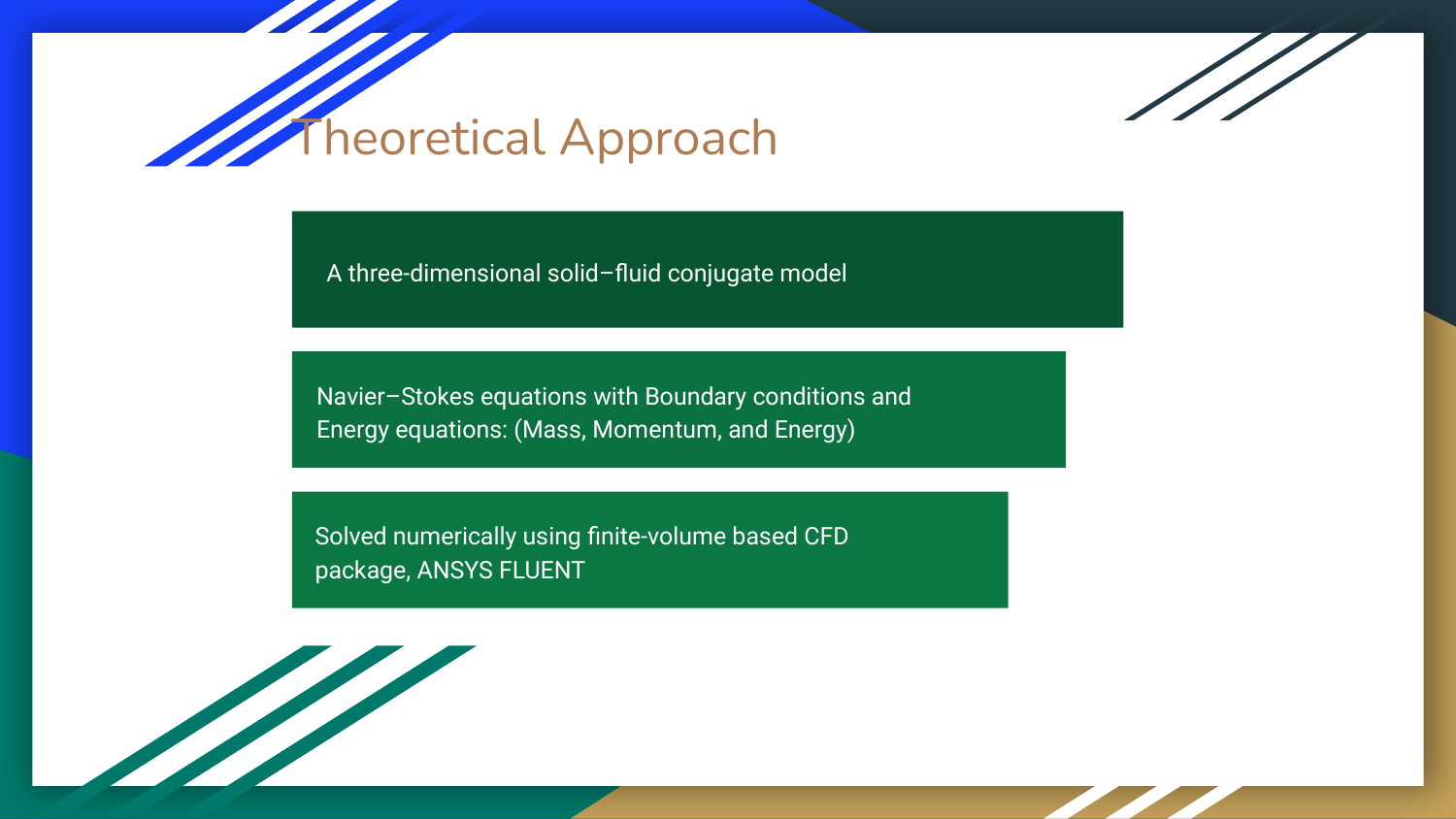

# Theoretical Approach

A three-dimensional solid–fluid conjugate model

Navier–Stokes equations with Boundary conditions and Energy equations: (Mass, Momentum, and Energy)

Solved numerically using finite-volume based CFD package, ANSYS FLUENT